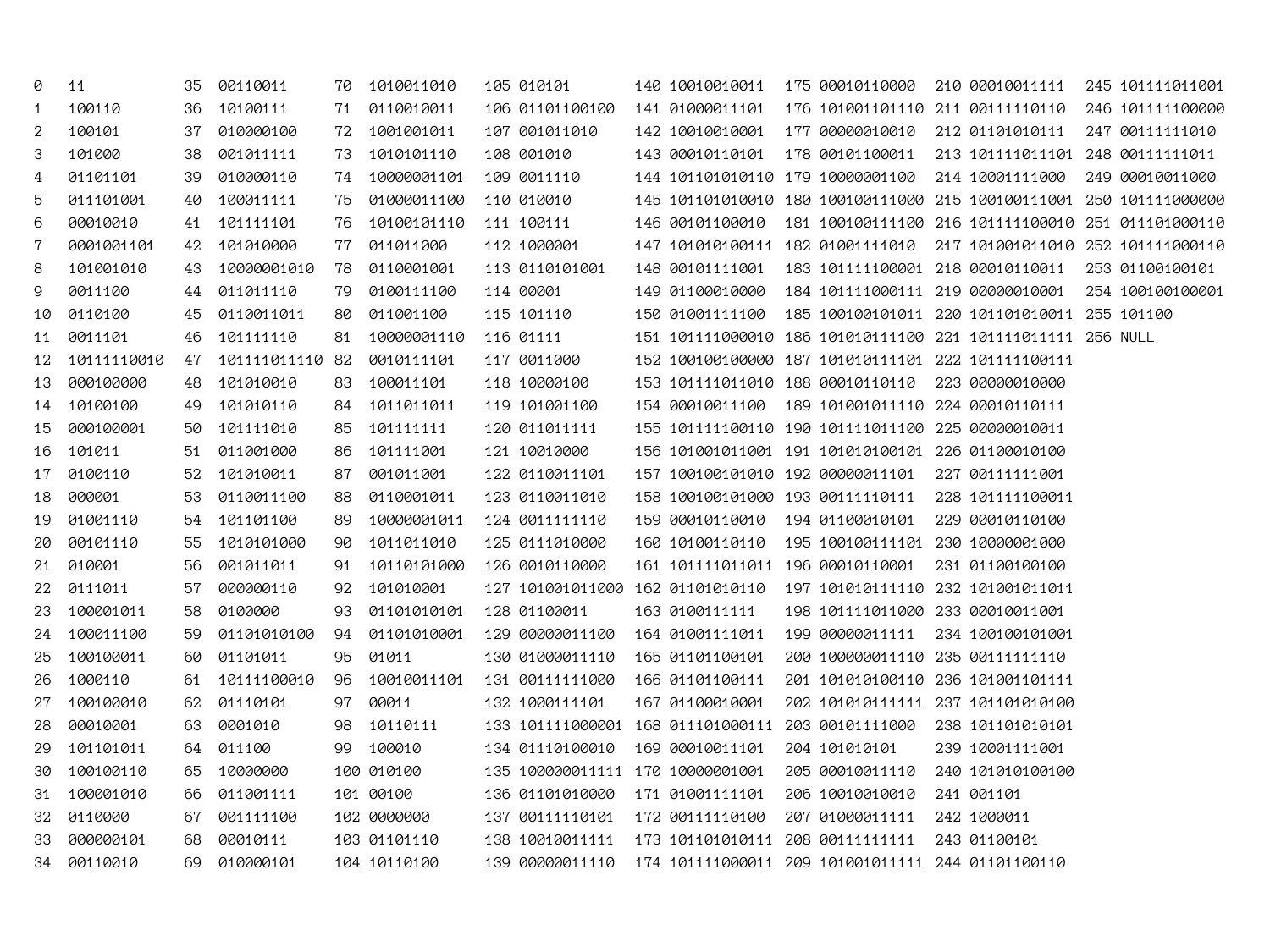

0   11
1   100110
2   100101
3   101000
4   01101101
5   011101001
6   00010010
7   0001001101
8   101001010
9   0011100
10  0110100
11  0011101
12  10111110010
13  000100000
14  10100100
15  000100001
16  101011
17  0100110
18  000001
19  01001110
20  00101110
21  010001
22  0111011
23  100001011
24  100011100
25  100100011
26  1000110
27  100100010
28  00010001
29  101101011
30  100100110
31  100001010
32  0110000
33  000000101
34  00110010
35  00110011
36  10100111
37  010000100
38  001011111
39  010000110
40  100011111
41  101111101
42  101010000
43  10000001010
44  011011110
45  0110011011
46  101111110
47  101111011110
48  101010010
49  101010110
50  101111010
51  011001000
52  101010011
53  0110011100
54  101101100
55  1010101000
56  001011011
57  000000110
58  0100000
59  01101010100
60  01101011
61  10111100010
62  01110101
63  0001010
64  011100
65  10000000
66  011001111
67  001111100
68  00010111
69  010000101
70  1010011010
71  0110010011
72  1001001011
73  1010101110
74  10000001101
75  01000011100
76  10100101110
77  011011000
78  0110001001
79  0100111100
80  011001100
81  10000001110
82  0010111101
83  100011101
84  1011011011
85  101111111
86  101111001
87  001011001
88  0110001011
89  10000001011
90  1011011010
91  10110101000
92  101010001
93  01101010101
94  01101010001
95  01011
96  10010011101
97  00011
98  10110111
99  100010
100 010100
101 00100
102 0000000
103 01101110
104 10110100
105 010101
106 01101100100
107 001011010
108 001010
109 0011110
110 010010
111 100111
112 1000001
113 0110101001
114 00001
115 101110
116 01111
117 0011000
118 10000100
119 101001100
120 011011111
121 10010000
122 0110011101
123 0110011010
124 0011111110
125 0111010000
126 0010110000
127 101001011000
128 01100011
129 00000011100
130 01000011110
131 00111111000
132 1000111101
133 101111000001
134 01110100010
135 100000011111
136 01101010000
137 00111110101
138 10010011111
139 00000011110
140 10010010011
141 01000011101
142 10010010001
143 00010110101
144 101101010110
145 101101010010
146 00101100010
147 101010100111
148 00101111001
149 01100010000
150 01001111100
151 101111000010
152 100100100000
153 101111011010
154 00010011100
155 101111100110
156 101001011001
157 100100101010
158 100100101000
159 00010110010
160 10100110110
161 101111011011
162 01101010110
163 0100111111
164 01001111011
165 01101100101
166 01101100111
167 01100010001
168 011101000111
169 00010011101
170 10000001001
171 01001111101
172 00111110100
173 101101010111
174 101111000011
175 00010110000
176 101001101110
177 00000010010
178 00101100011
179 10000001100
180 100100111000
181 100100111100
182 01001111010
183 101111100001
184 101111000111
185 100100101011
186 101010111100
187 101010111101
188 00010110110
189 101001011110
190 101111011100
191 101010100101
192 00000011101
193 00111110111
194 01100010101
195 100100111101
196 00010110001
197 101010111110
198 101111011000
199 00000011111
200 100000011110
201 101010100110
202 101010111111
203 00101111000
204 101010101
205 00010011110
206 10010010010
207 01000011111
208 00111111111
209 101001011111
210 00010011111
211 00111110110
212 01101010111
213 101111011101
214 10001111000
215 100100111001
216 101111100010
217 101001011010
218 00010110011
219 00000010001
220 101101010011
221 101111011111
222 101111100111
223 00000010000
224 00010110111
225 00000010011
226 01100010100
227 00111111001
228 101111100011
229 00010110100
230 10000001000
231 01100100100
232 101001011011
233 00010011001
234 100100101001
235 00111111110
236 101001101111
237 101101010100
238 101101010101
239 10001111001
240 101010100100
241 001101
242 1000011
243 01100101
244 01101100110
245 101111011001
246 101111100000
247 00111111010
248 00111111011
249 00010011000
250 101111000000
251 011101000110
252 101111000110
253 01100100101
254 100100100001
255 101100
256 NULL